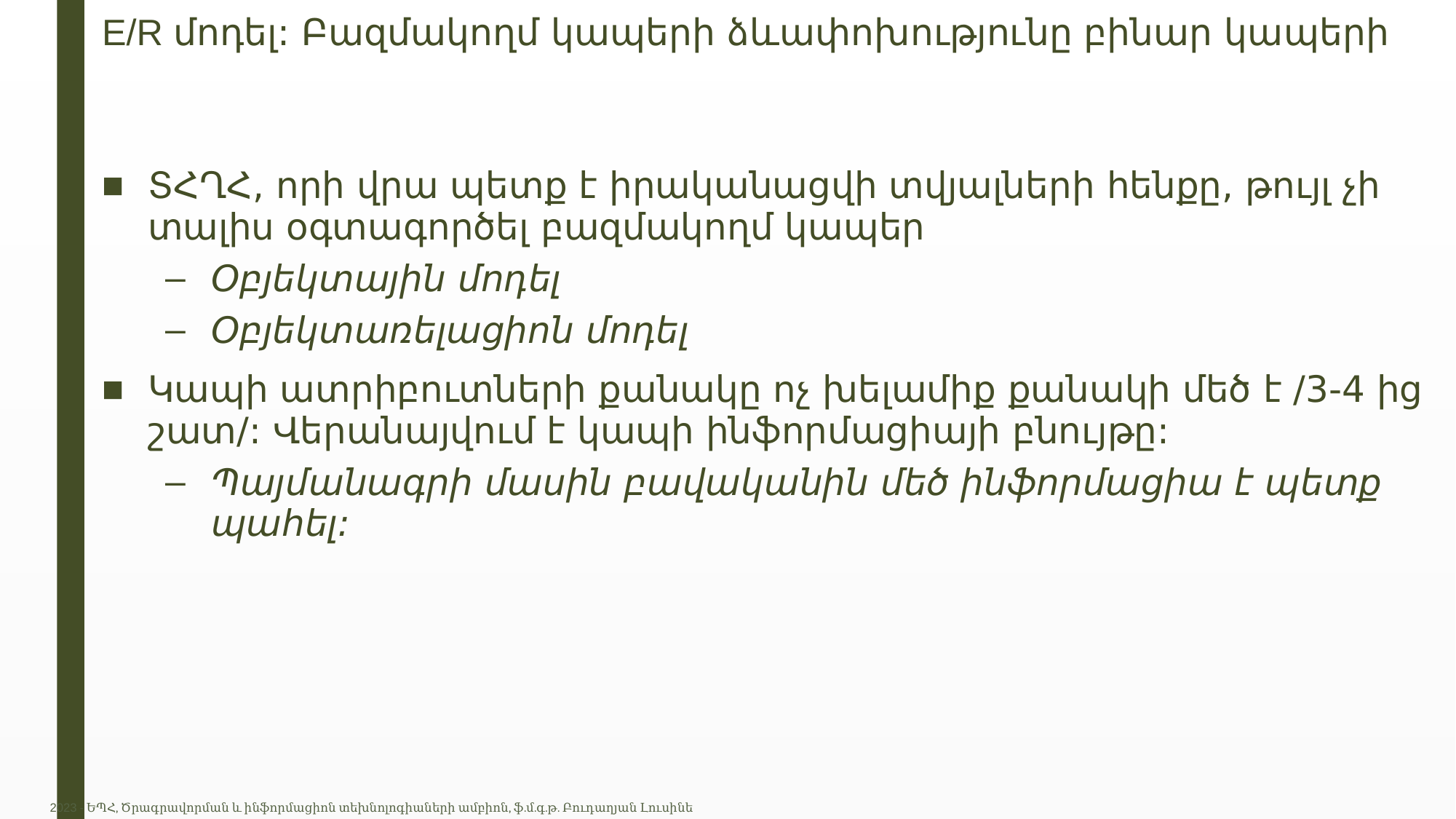

# E/R մոդել: Բազմակողմ կապերի ձևափոխությունը բինար կապերի
ՏՀՂՀ, որի վրա պետք է իրականացվի տվյալների հենքը, թույլ չի տալիս օգտագործել բազմակողմ կապեր
Օբյեկտային մոդել
Օբյեկտառելացիոն մոդել
Կապի ատրիբուտների քանակը ոչ խելամիք քանակի մեծ է /3-4 ից շատ/: Վերանայվում է կապի ինֆորմացիայի բնույթը:
Պայմանագրի մասին բավականին մեծ ինֆորմացիա է պետք պահել:
2023 - ԵՊՀ, Ծրագրավորման և ինֆորմացիոն տեխնոլոգիաների ամբիոն, ֆ.մ.գ.թ. Բուդաղյան Լուսինե